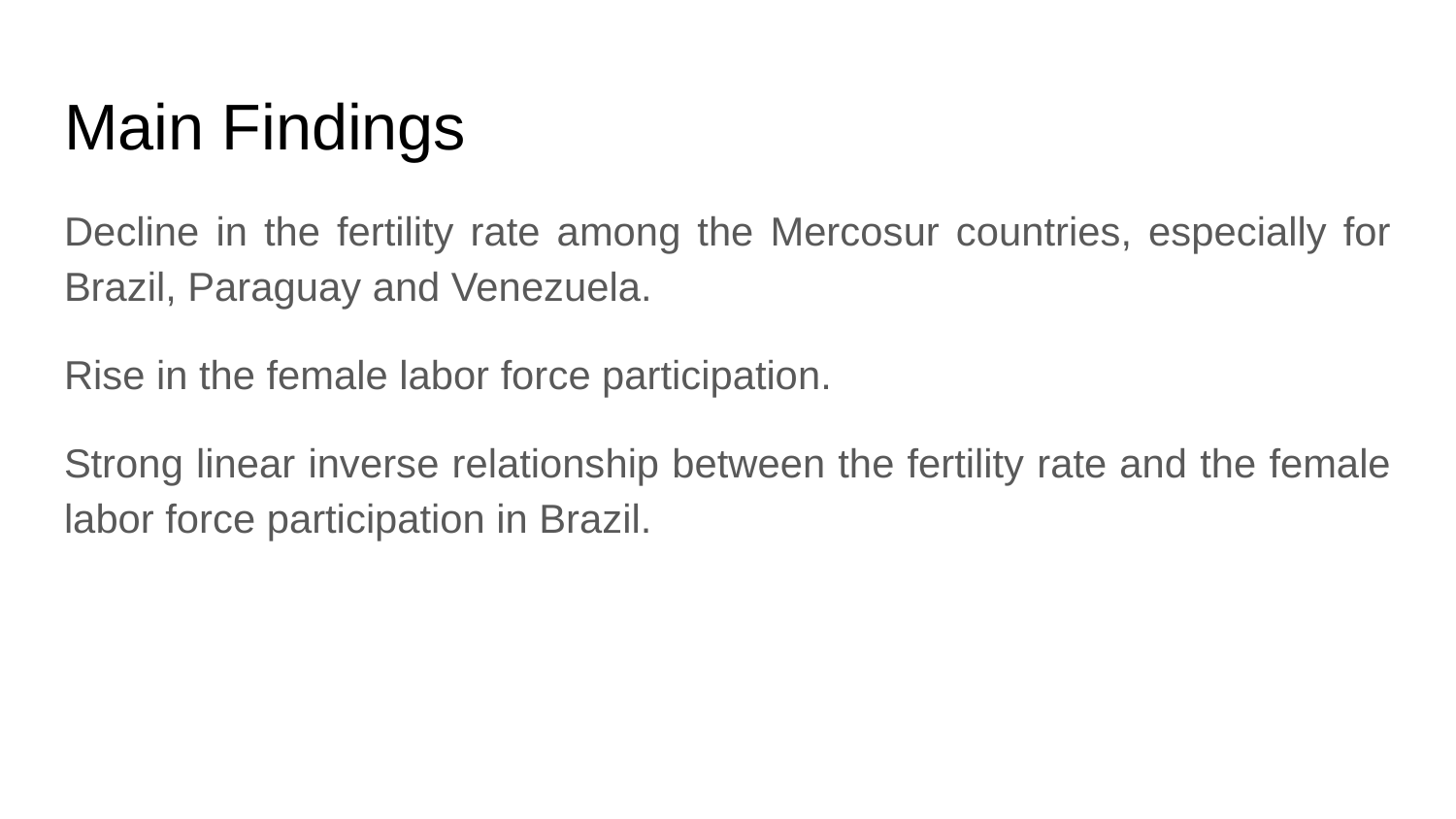

# Main Findings
Decline in the fertility rate among the Mercosur countries, especially for Brazil, Paraguay and Venezuela.
Rise in the female labor force participation.
Strong linear inverse relationship between the fertility rate and the female labor force participation in Brazil.